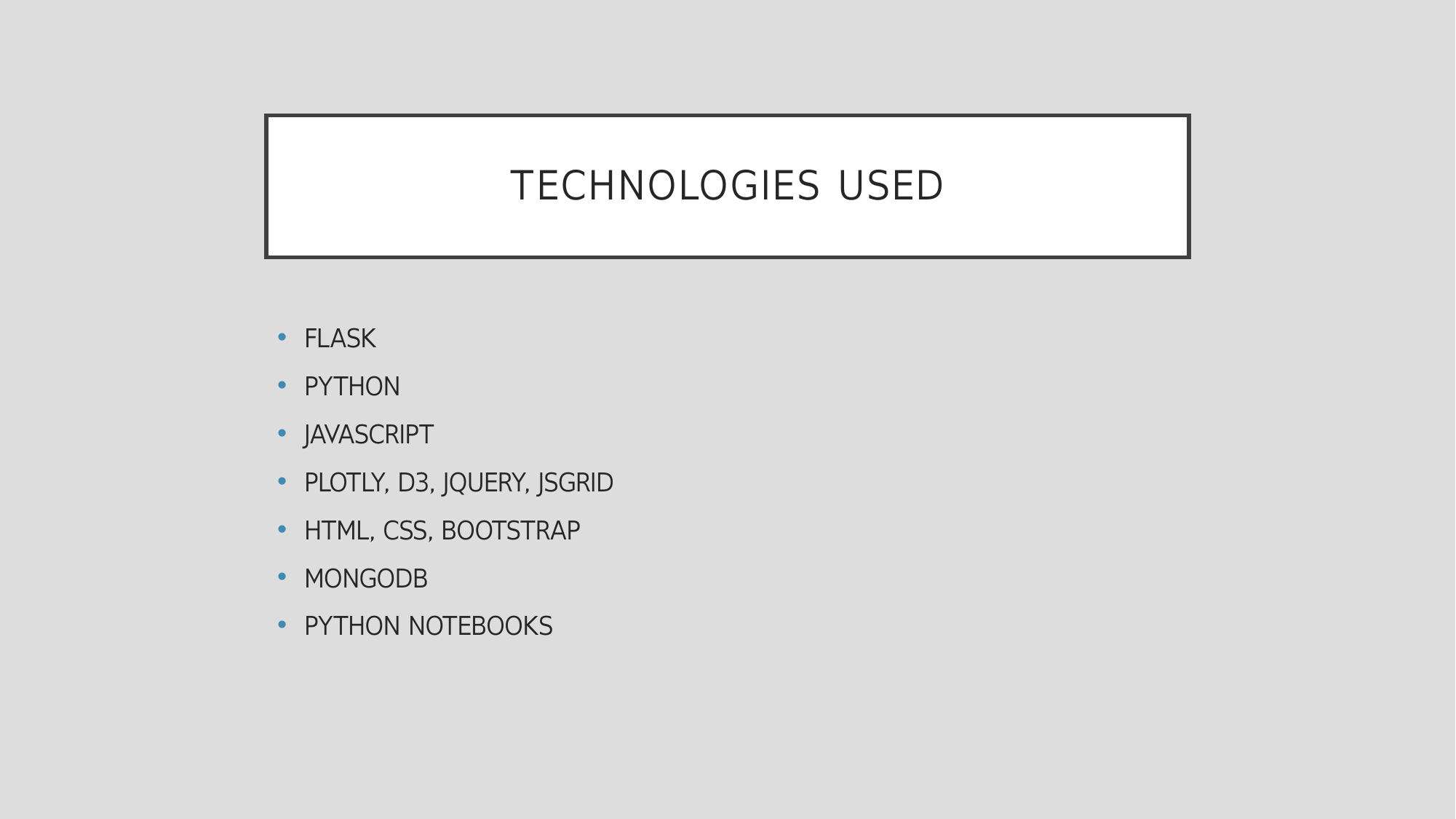

# Technologies used
FLASK
PYTHON
JAVASCRIPT
PLOTLY, D3, JQUERY, JSGRID
HTML, CSS, BOOTSTRAP
MONGODB
PYTHON NOTEBOOKS